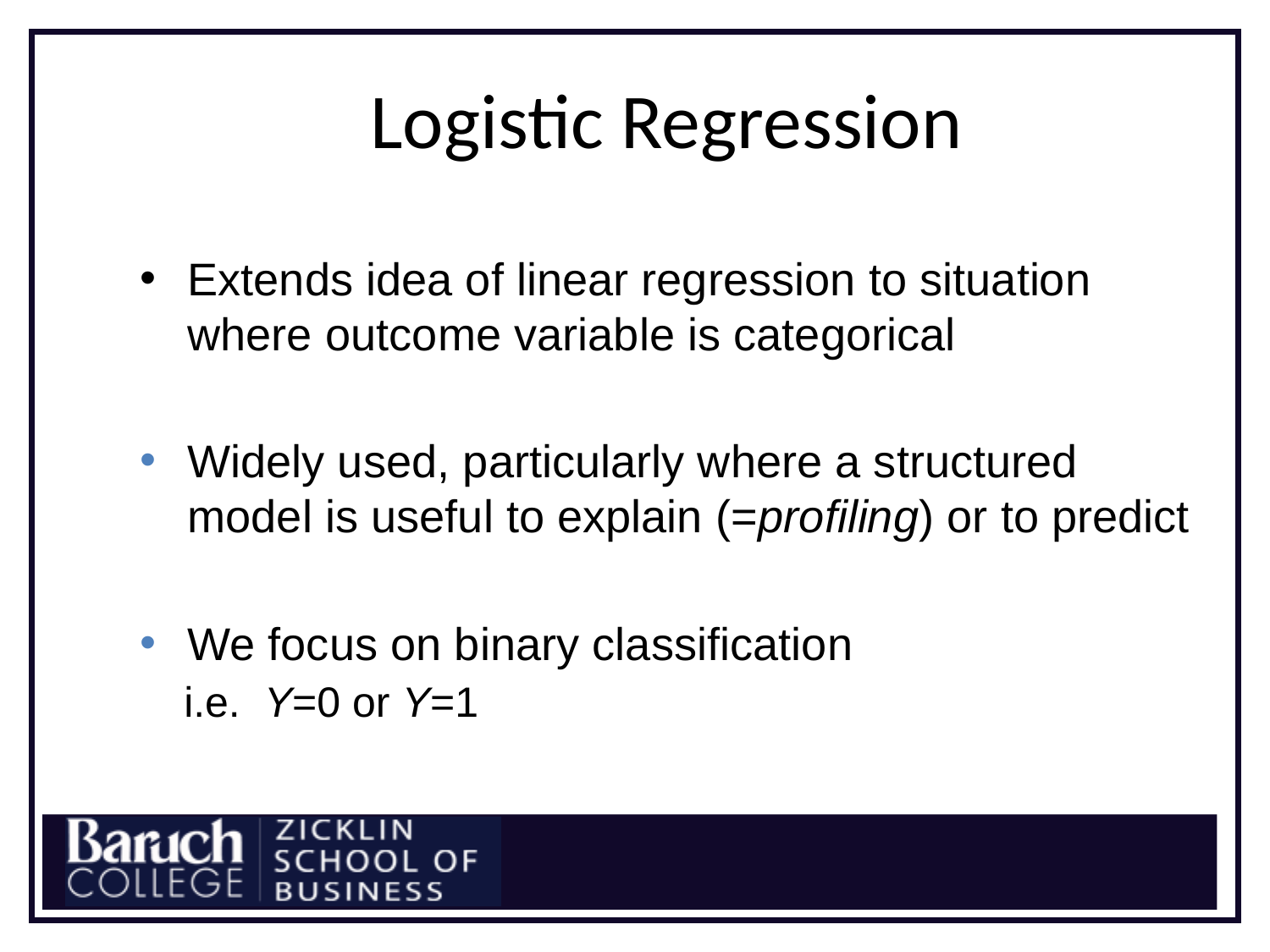

# Logistic Regression
Extends idea of linear regression to situation where outcome variable is categorical

Widely used, particularly where a structured model is useful to explain (=profiling) or to predict

We focus on binary classification
i.e.  Y=0 or Y=1